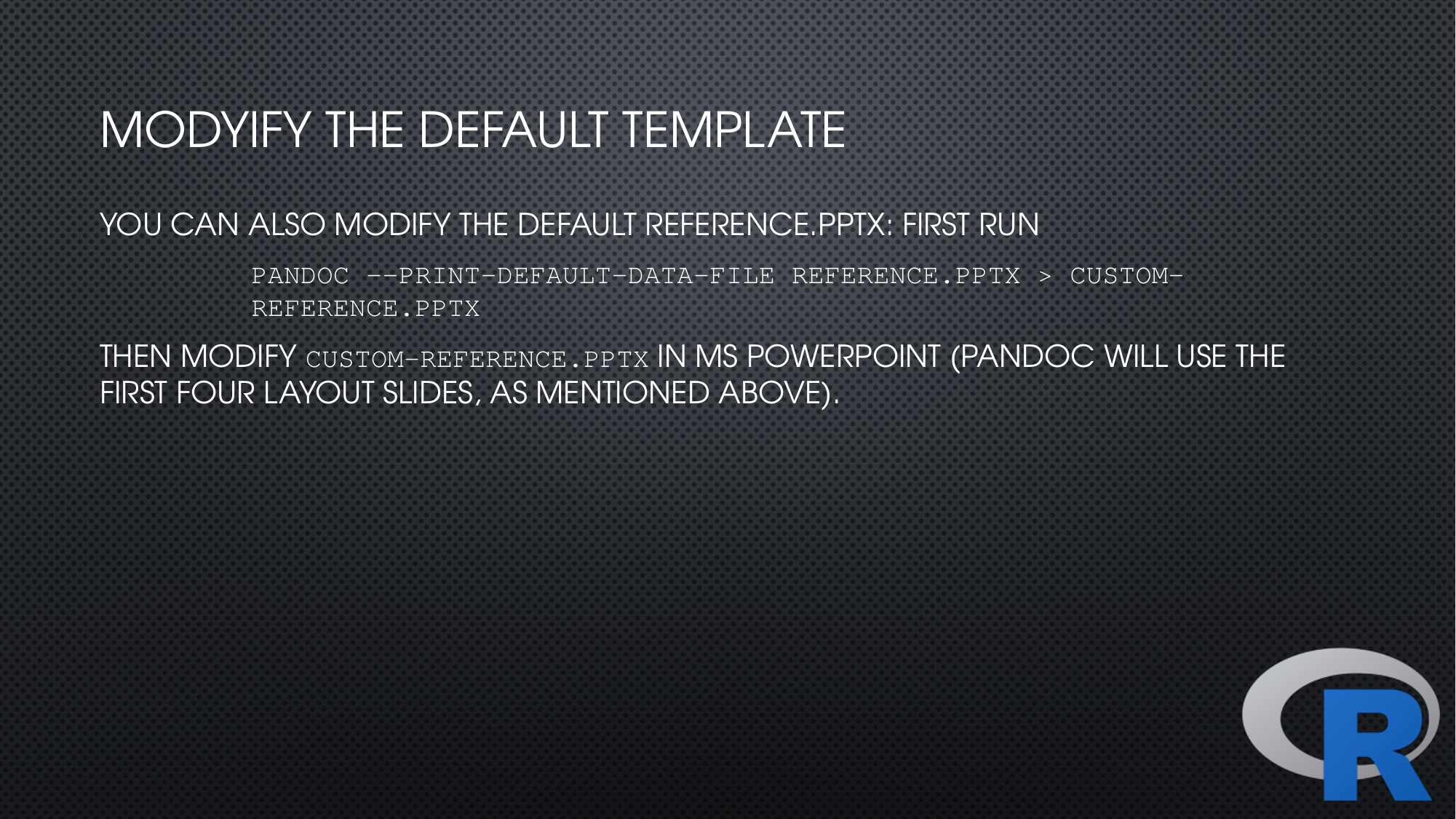

# Modyify the default template
You can also modify the default reference.pptx: first run
pandoc --print-default-data-file reference.pptx > custom-reference.pptx
Then modify custom-reference.pptx in MS PowerPoint (pandoc will use the first four layout slides, as mentioned above).